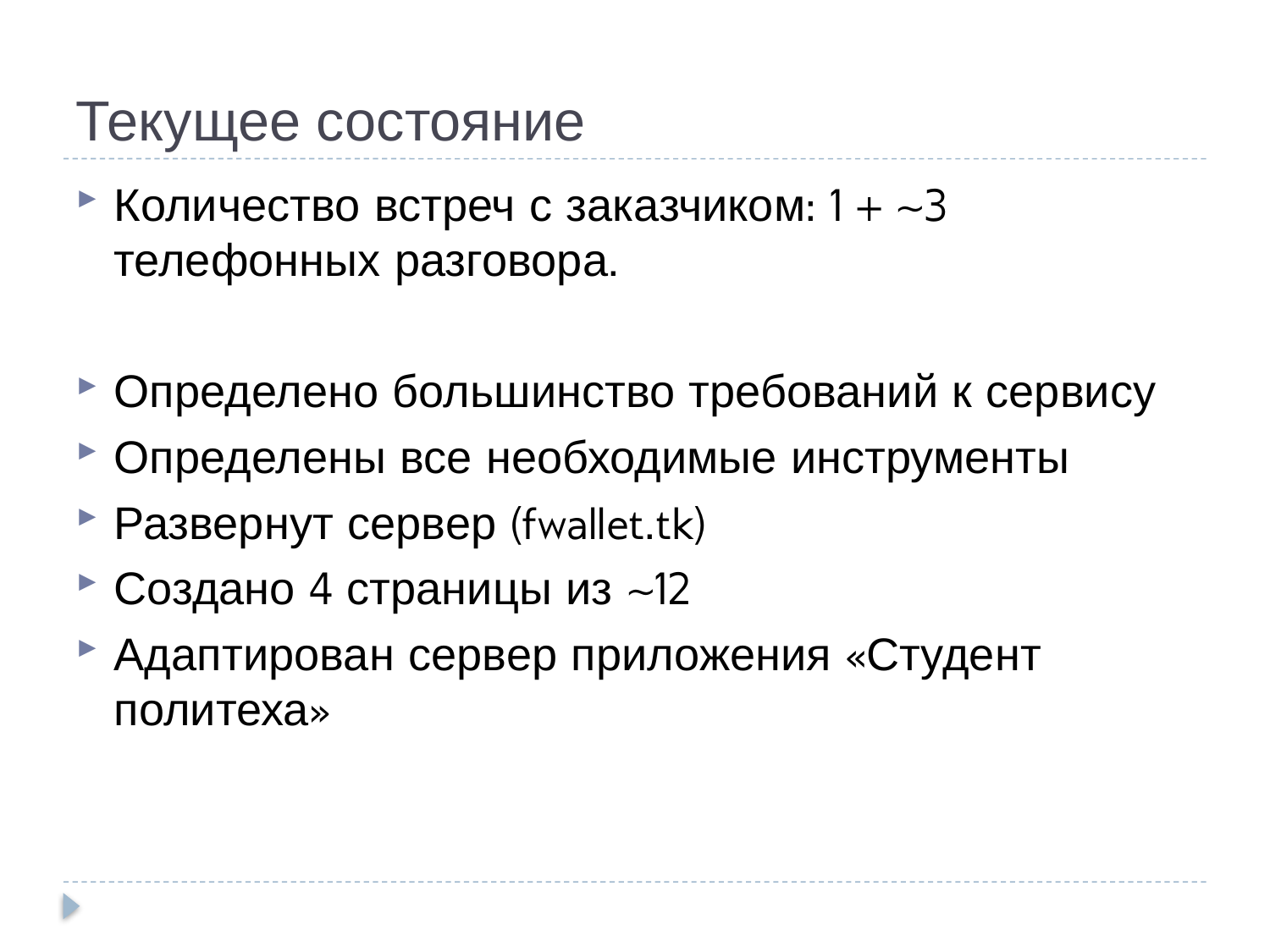

# Текущее состояние
Количество встреч с заказчиком: 1 + ~3 телефонных разговора.

Определено большинство требований к сервису
Определены все необходимые инструменты
Развернут сервер (fwallet.tk)
Создано 4 страницы из ~12
Адаптирован сервер приложения «Студент политеха»